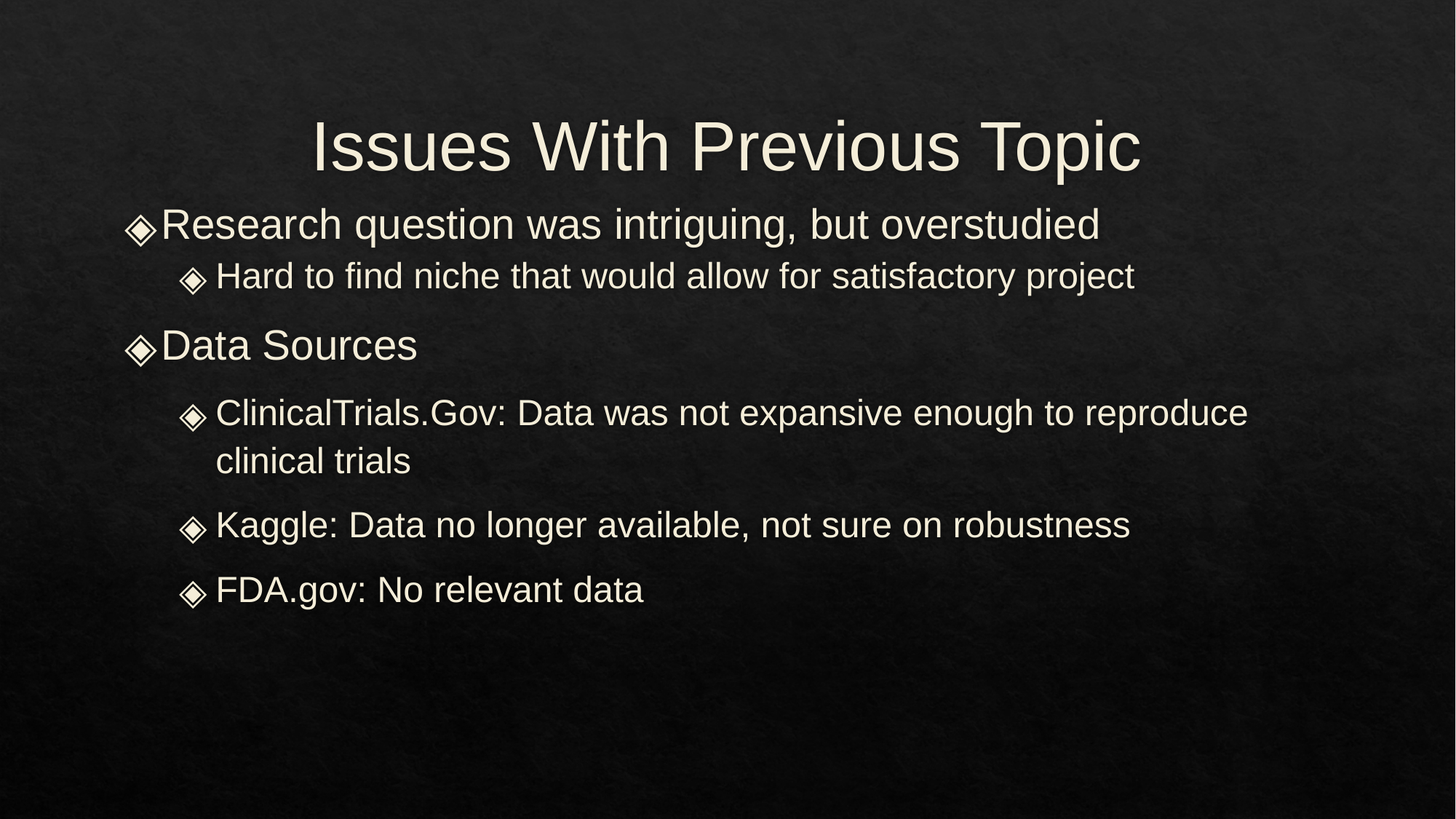

# Issues With Previous Topic
Research question was intriguing, but overstudied
Hard to find niche that would allow for satisfactory project
Data Sources
ClinicalTrials.Gov: Data was not expansive enough to reproduce clinical trials
Kaggle: Data no longer available, not sure on robustness
FDA.gov: No relevant data